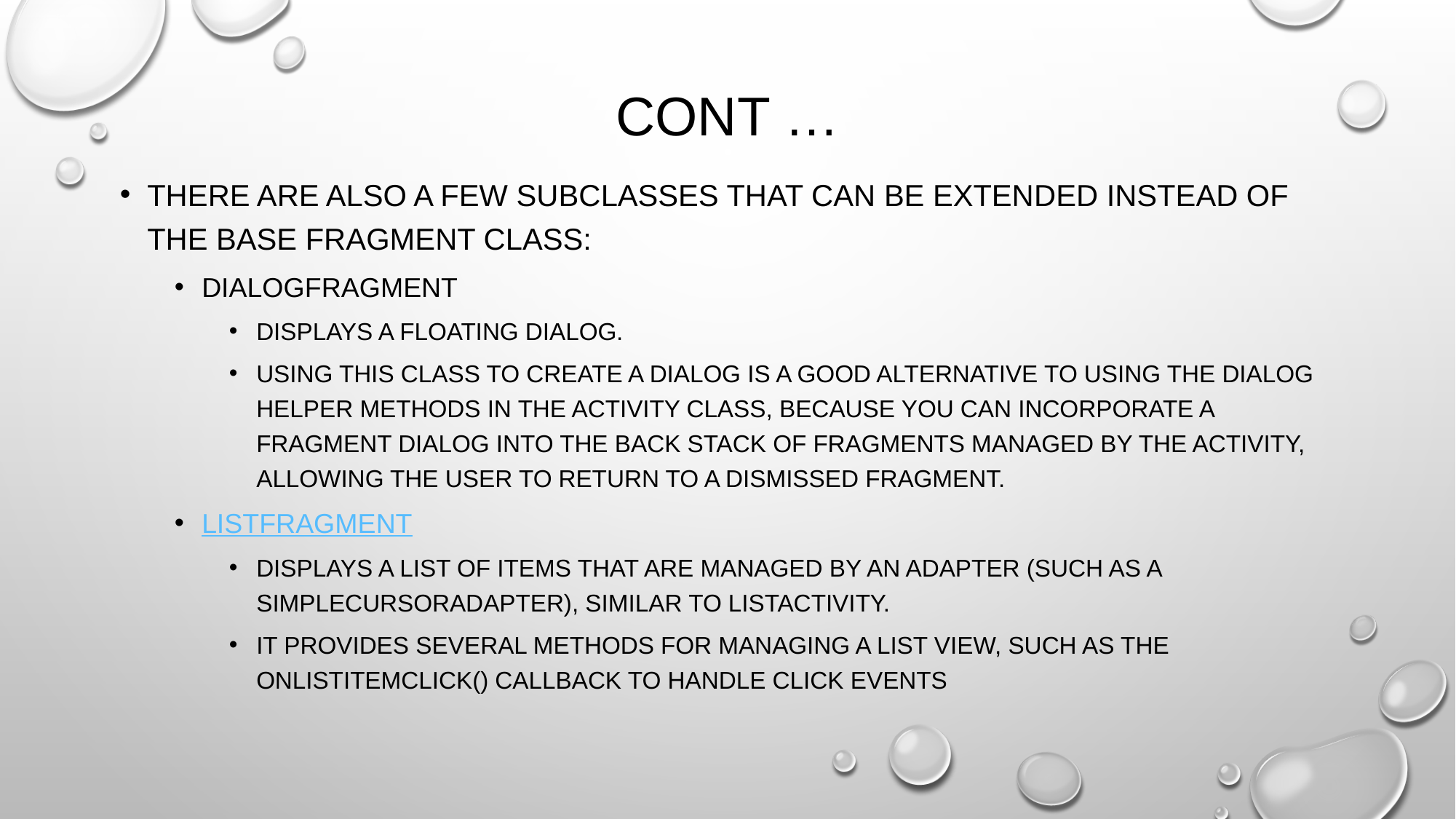

# Cont …
There are also a few subclasses that can be extended instead of the base Fragment class:
DialogFragment
Displays a floating dialog.
Using this class to create a dialog is a good alternative to using the dialog helper methods in the Activity class, because you can incorporate a fragment dialog into the back stack of fragments managed by the activity, allowing the user to return to a dismissed fragment.
ListFragment
Displays a list of items that are managed by an adapter (such as a SimpleCursorAdapter), similar to ListActivity.
It provides several methods for managing a list view, such as the onListItemClick() callback to handle click events